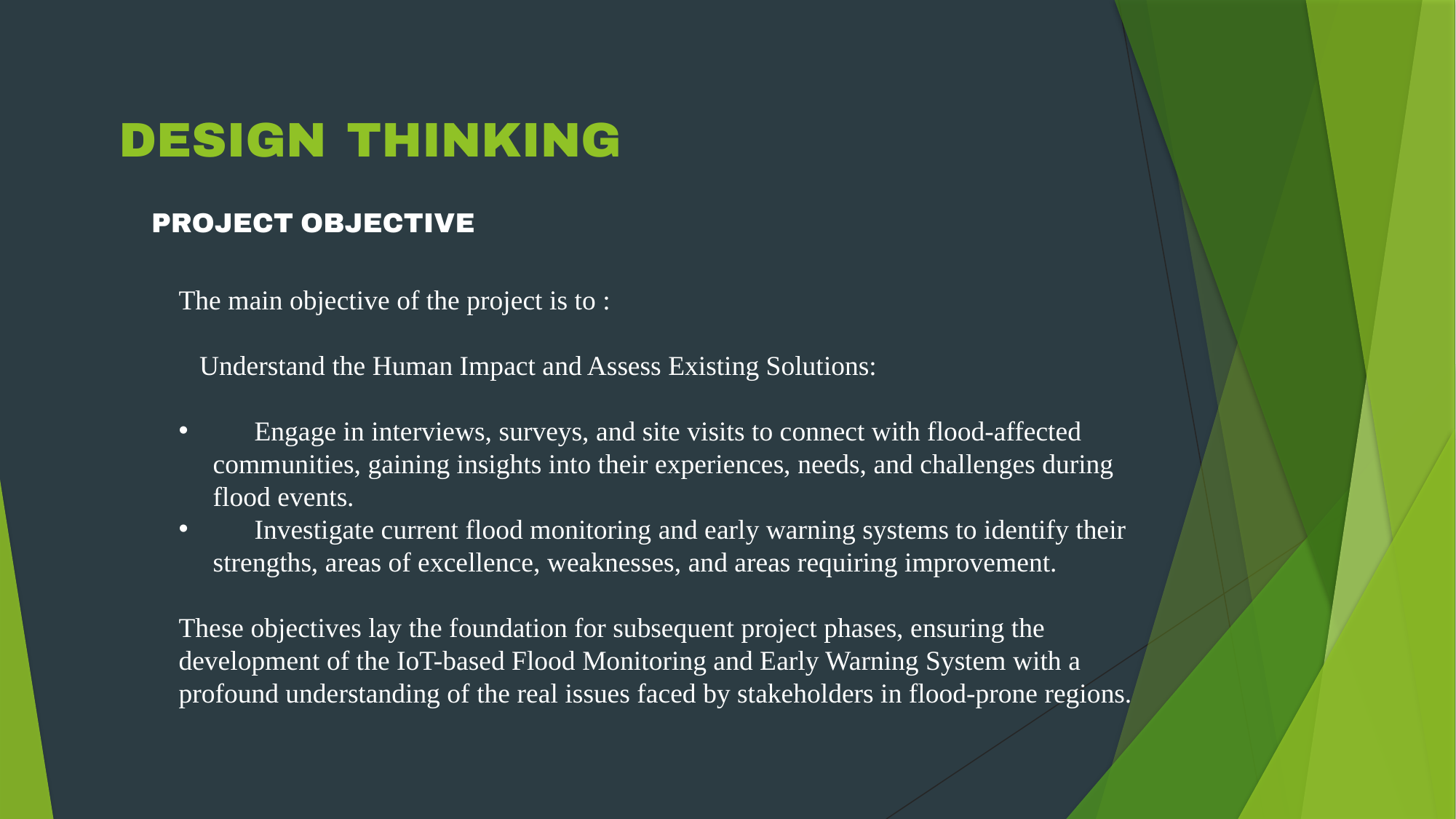

DESIGN THINKING
PROJECT OBJECTIVE
The main objective of the project is to :

   Understand the Human Impact and Assess Existing Solutions:

      Engage in interviews, surveys, and site visits to connect with flood-affected communities, gaining insights into their experiences, needs, and challenges during flood events.
      Investigate current flood monitoring and early warning systems to identify their strengths, areas of excellence, weaknesses, and areas requiring improvement.

These objectives lay the foundation for subsequent project phases, ensuring the development of the IoT-based Flood Monitoring and Early Warning System with a profound understanding of the real issues faced by stakeholders in flood-prone regions.